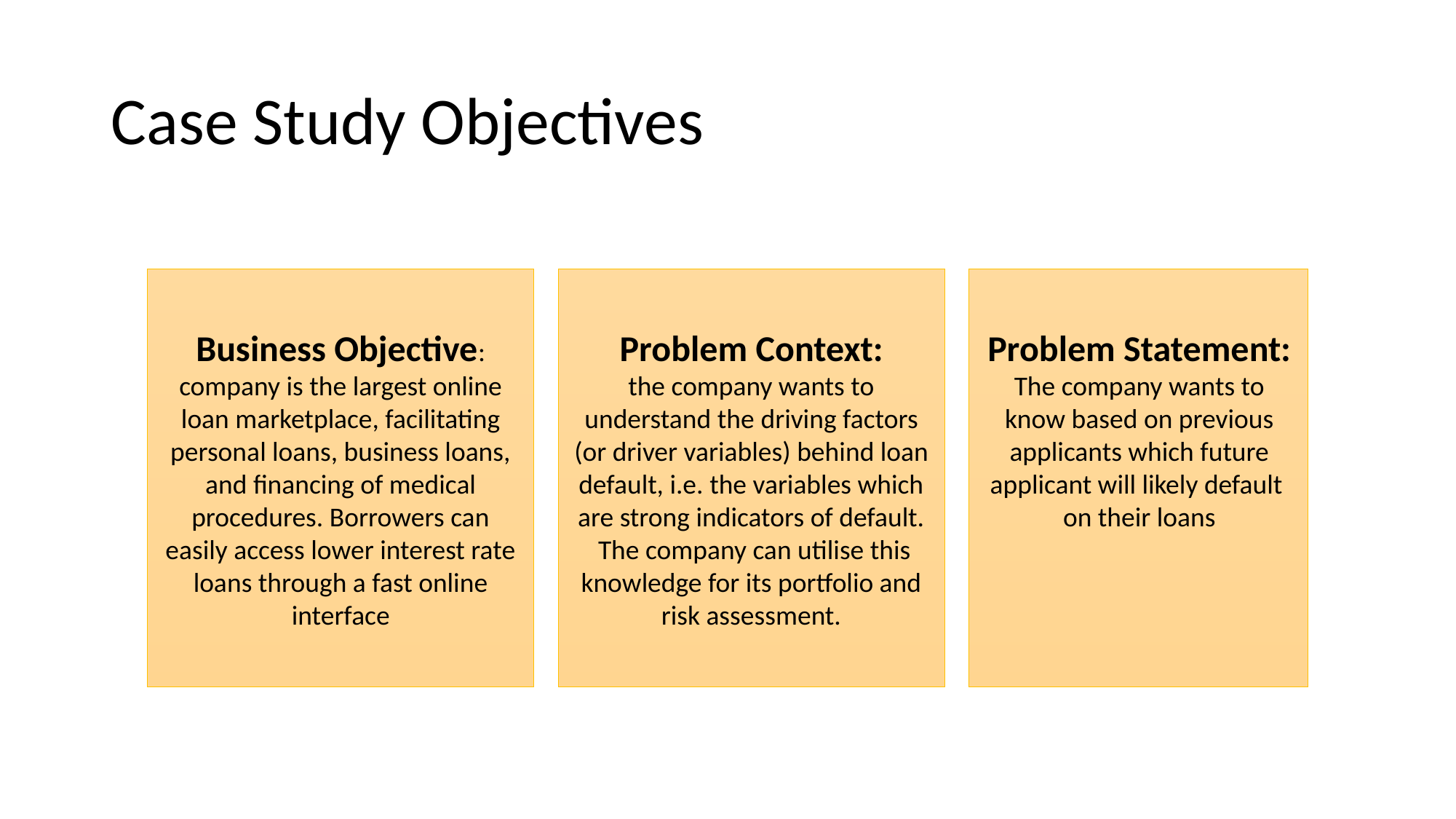

# Case Study Objectives

Business Objective:
company is the largest online loan marketplace, facilitating personal loans, business loans, and financing of medical procedures. Borrowers can easily access lower interest rate loans through a fast online interface
Problem Context:
the company wants to understand the driving factors (or driver variables) behind loan default, i.e. the variables which are strong indicators of default.  The company can utilise this knowledge for its portfolio and risk assessment.
Problem Statement:
The company wants to know based on previous applicants which future applicant will likely default  on their loans